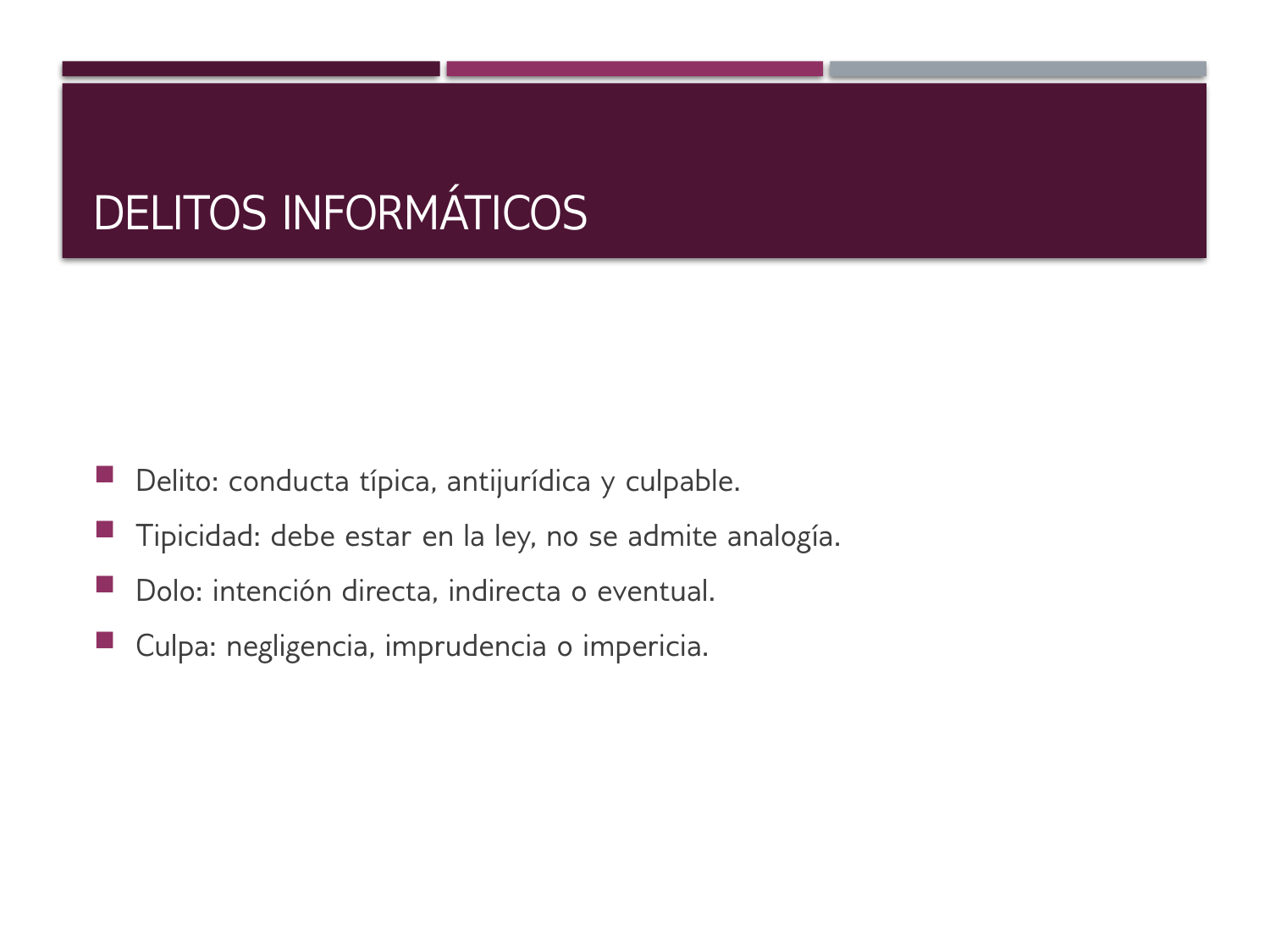

# Delitos Informáticos
Delito: conducta típica, antijurídica y culpable.
Tipicidad: debe estar en la ley, no se admite analogía.
Dolo: intención directa, indirecta o eventual.
Culpa: negligencia, imprudencia o impericia.